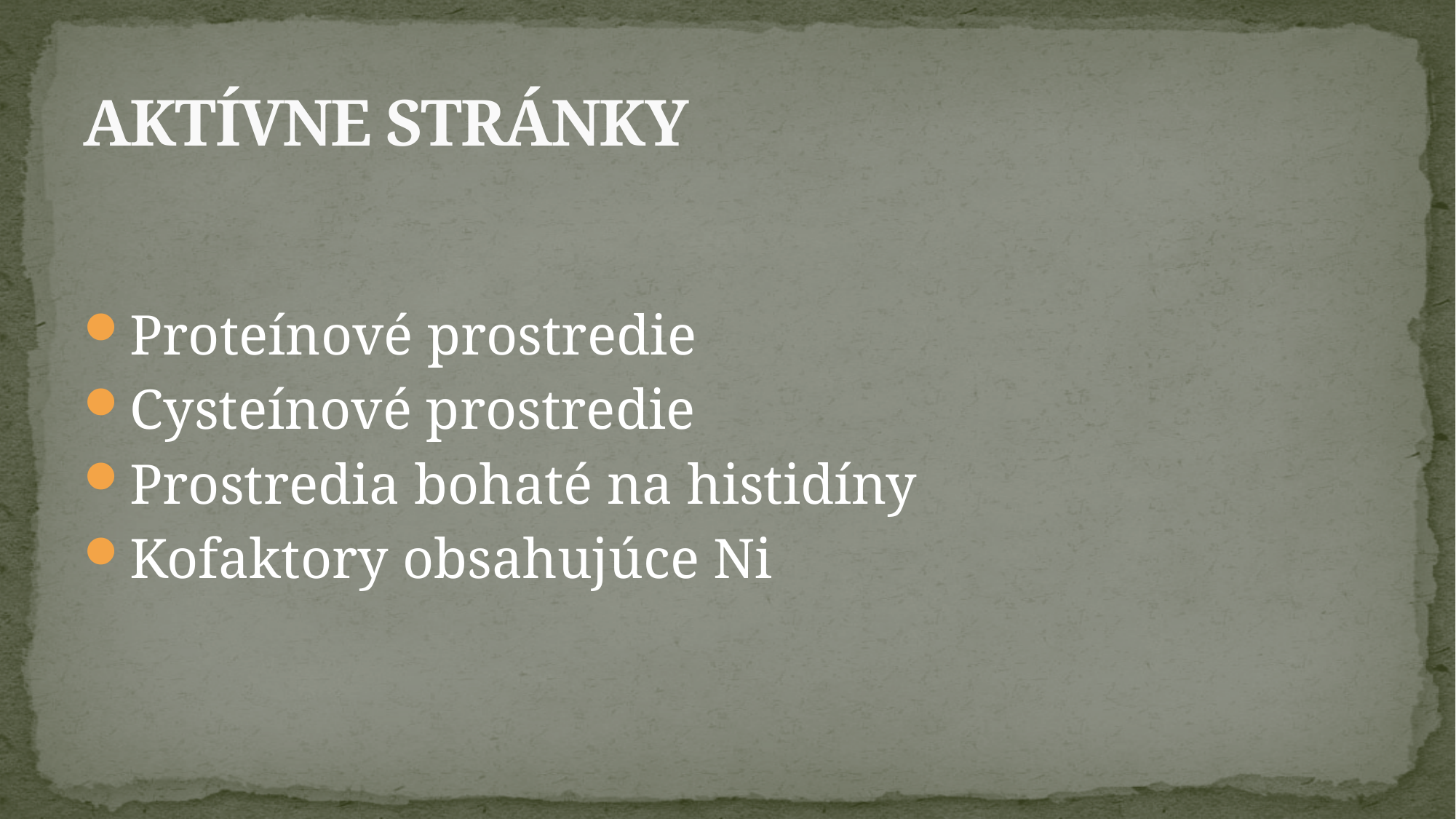

# AKTÍVNE STRÁNKY

Proteínové prostredie
Cysteínové prostredie
Prostredia bohaté na histidíny
Kofaktory obsahujúce Ni